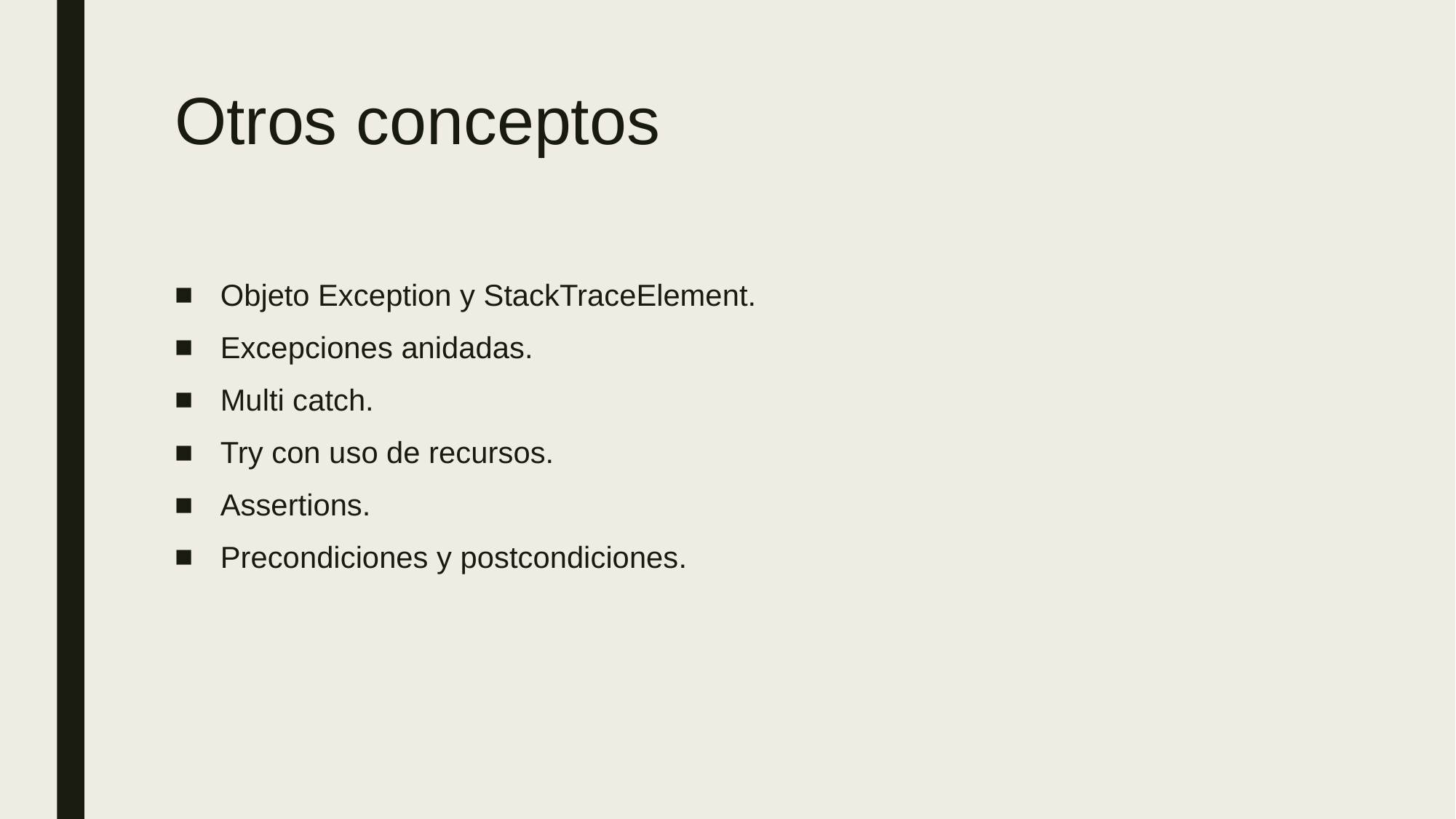

# Otros conceptos
Objeto Exception y StackTraceElement.
Excepciones anidadas.
Multi catch.
Try con uso de recursos.
Assertions.
Precondiciones y postcondiciones.